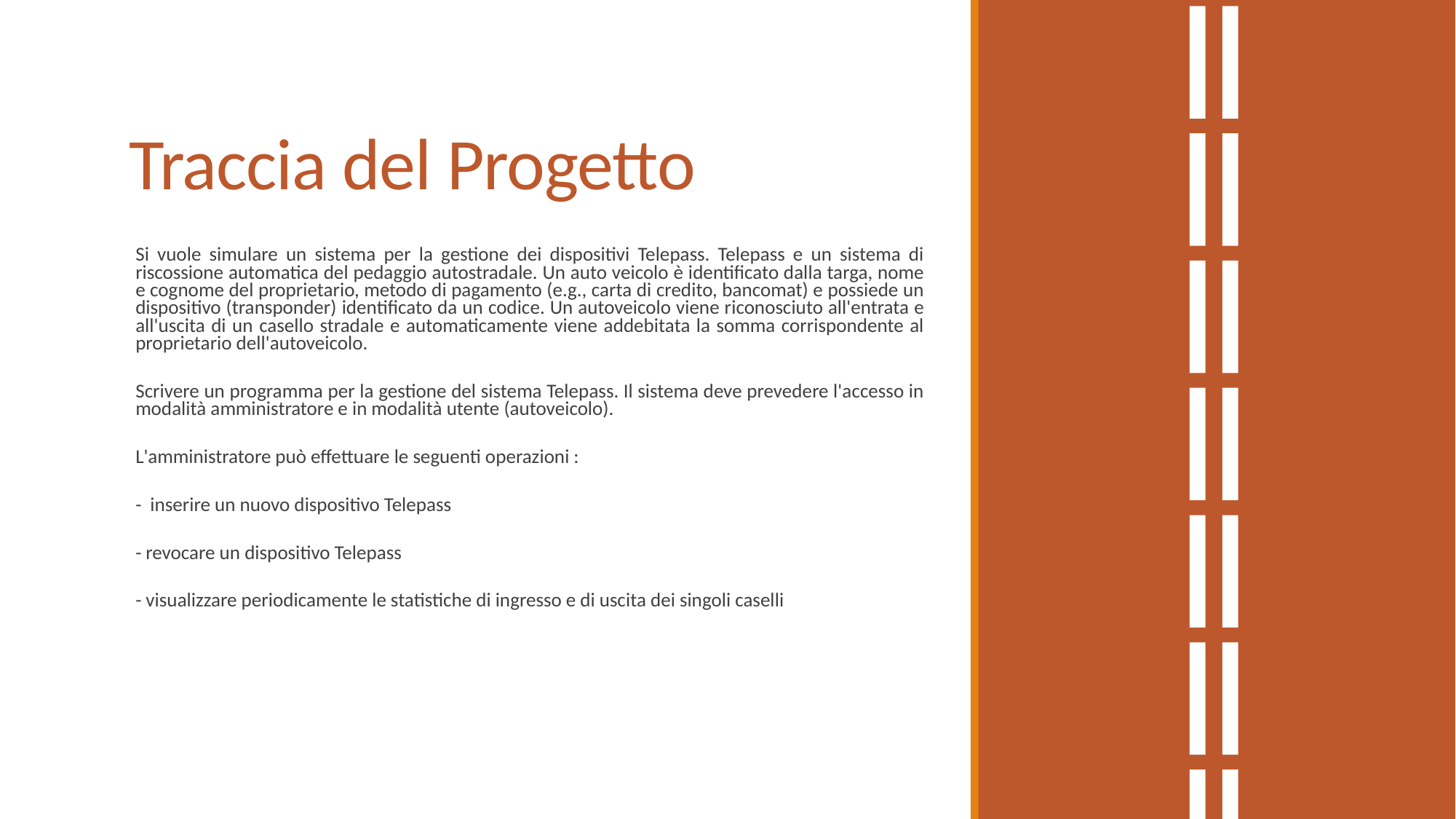

# Traccia del Progetto
Si vuole simulare un sistema per la gestione dei dispositivi Telepass. Telepass e un sistema di riscossione automatica del pedaggio autostradale. Un auto veicolo è identificato dalla targa, nome e cognome del proprietario, metodo di pagamento (e.g., carta di credito, bancomat) e possiede un dispositivo (transponder) identificato da un codice. Un autoveicolo viene riconosciuto all'entrata e all'uscita di un casello stradale e automaticamente viene addebitata la somma corrispondente al proprietario dell'autoveicolo.
Scrivere un programma per la gestione del sistema Telepass. Il sistema deve prevedere l'accesso in modalità amministratore e in modalità utente (autoveicolo).
L'amministratore può effettuare le seguenti operazioni :
-  inserire un nuovo dispositivo Telepass
- revocare un dispositivo Telepass
- visualizzare periodicamente le statistiche di ingresso e di uscita dei singoli caselli